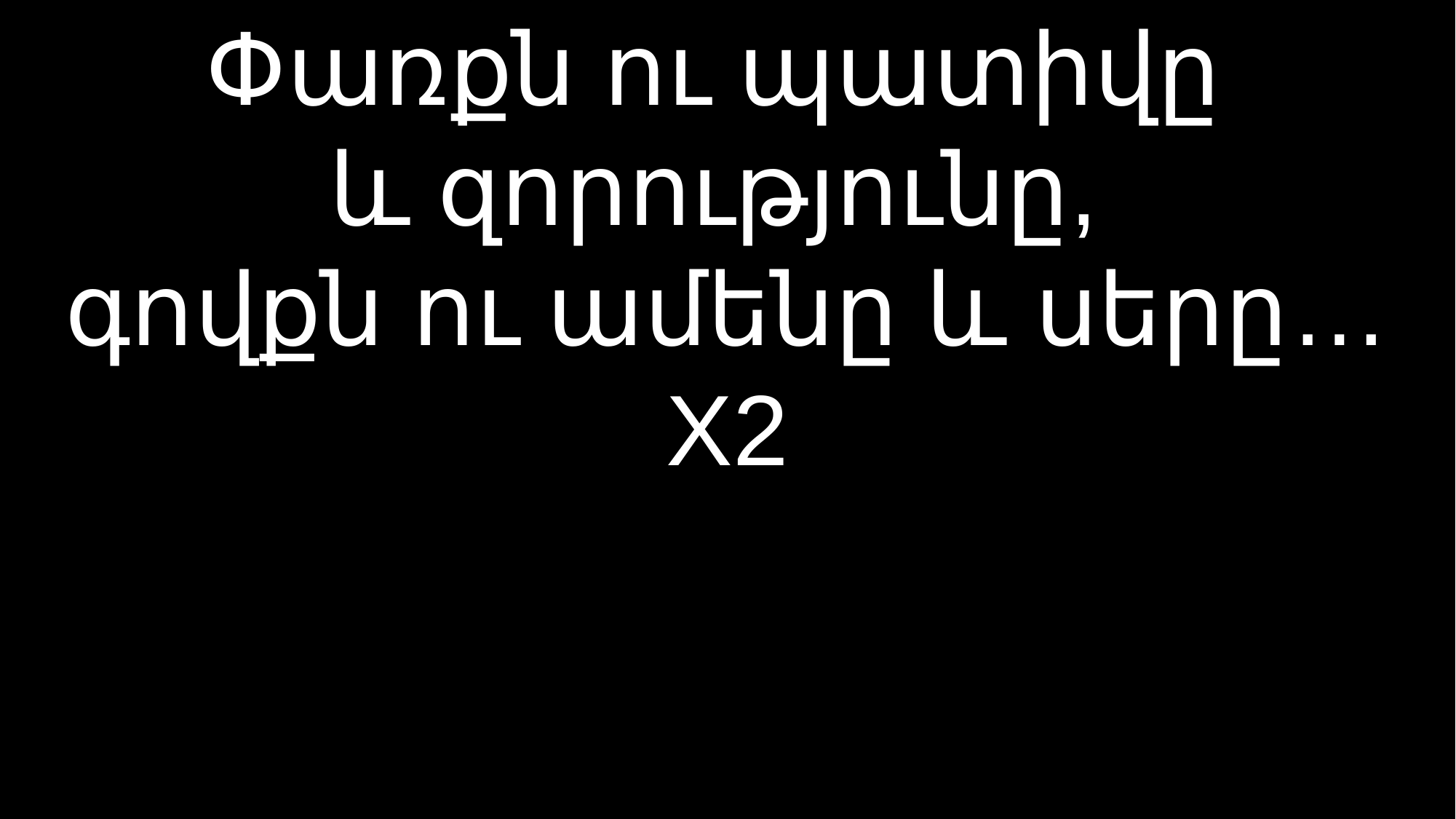

# Փառքն ու պատիվը և զորությունը, գովքն ու ամենը և սերը… X2